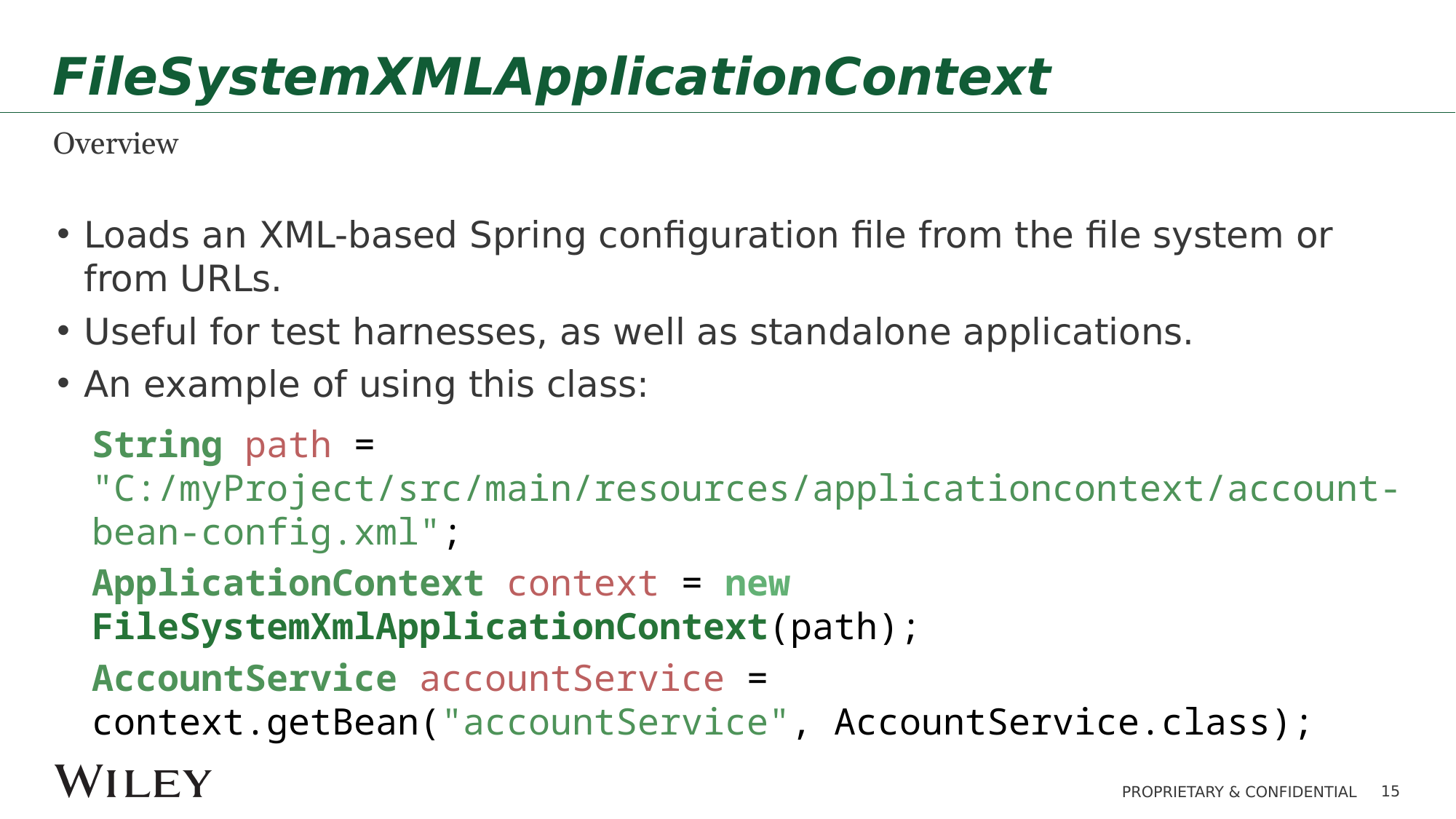

# FileSystemXMLApplicationContext
Overview
Loads an XML-based Spring configuration file from the file system or from URLs.
Useful for test harnesses, as well as standalone applications.
An example of using this class:
String path = "C:/myProject/src/main/resources/applicationcontext/account-bean-config.xml";
ApplicationContext context = new FileSystemXmlApplicationContext(path);
AccountService accountService = context.getBean("accountService", AccountService.class);
15
PROPRIETARY & CONFIDENTIAL